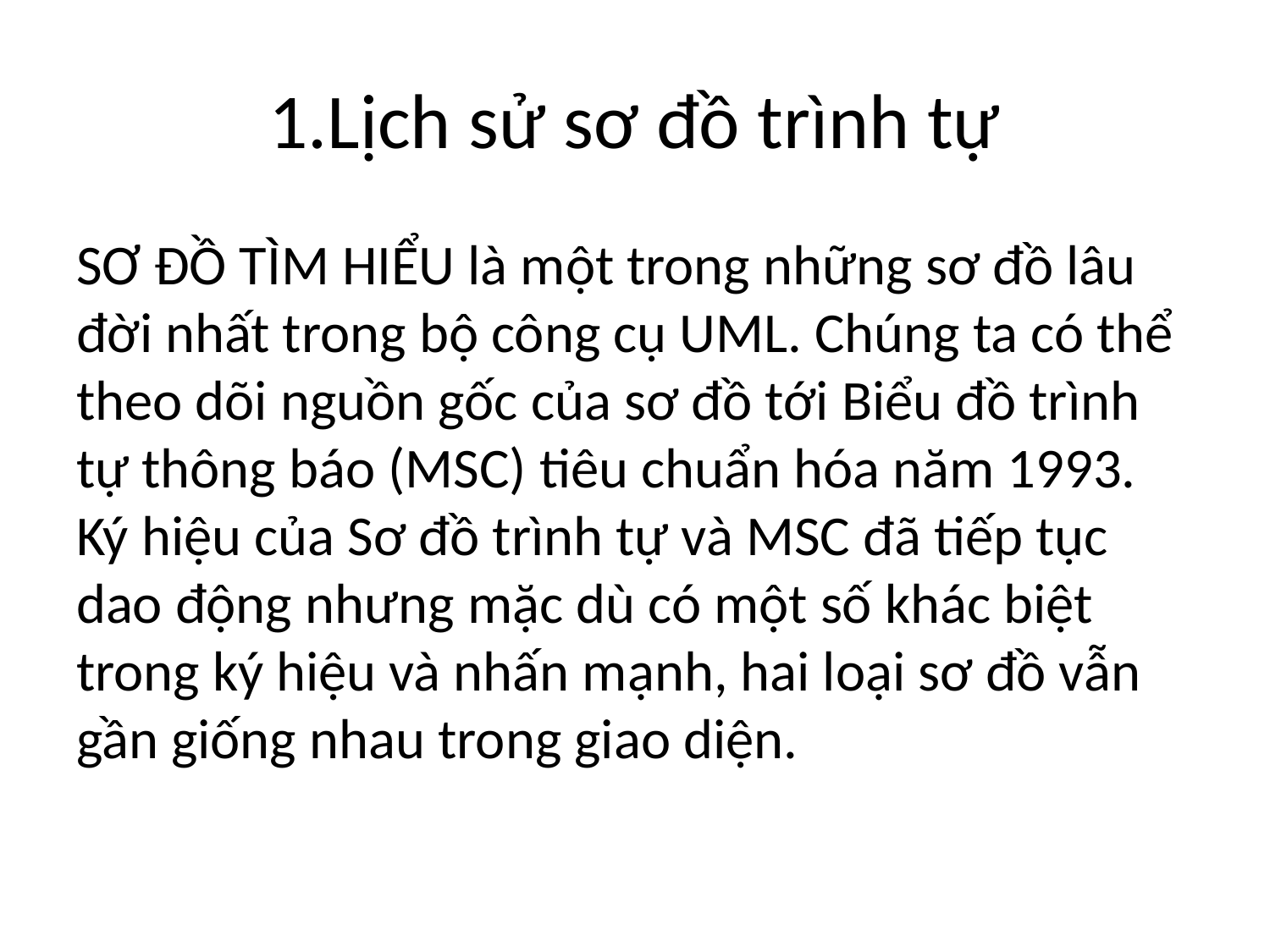

# 1.Lịch sử sơ đồ trình tự
SƠ ĐỒ TÌM HIỂU là một trong những sơ đồ lâu đời nhất trong bộ công cụ UML. Chúng ta có thể theo dõi nguồn gốc của sơ đồ tới Biểu đồ trình tự thông báo (MSC) tiêu chuẩn hóa năm 1993. Ký hiệu của Sơ đồ trình tự và MSC đã tiếp tục dao động nhưng mặc dù có một số khác biệt trong ký hiệu và nhấn mạnh, hai loại sơ đồ vẫn gần giống nhau trong giao diện.